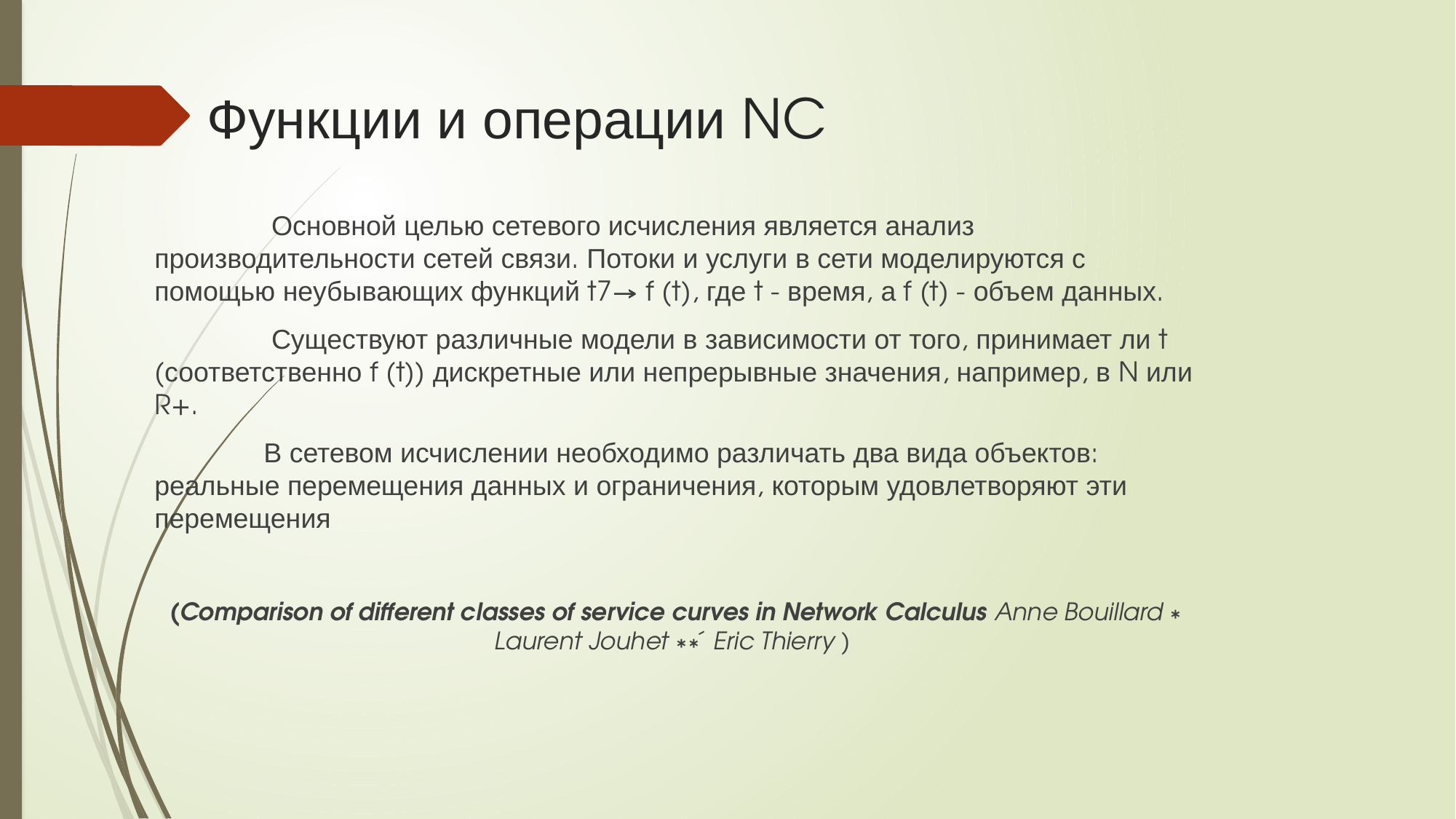

# Функции и операции NC
	 Основной целью сетевого исчисления является анализ производительности сетей связи. Потоки и услуги в сети моделируются с помощью неубывающих функций t7→ f (t), где t - время, а f (t) - объем данных.
	 Существуют различные модели в зависимости от того, принимает ли t (соответственно f (t)) дискретные или непрерывные значения, например, в N или R+.
 	В сетевом исчислении необходимо различать два вида объектов: реальные перемещения данных и ограничения, которым удовлетворяют эти перемещения

(Comparison of different classes of service curves in Network Calculus Anne Bouillard ∗ Laurent Jouhet ∗∗ ́ Eric Thierry )